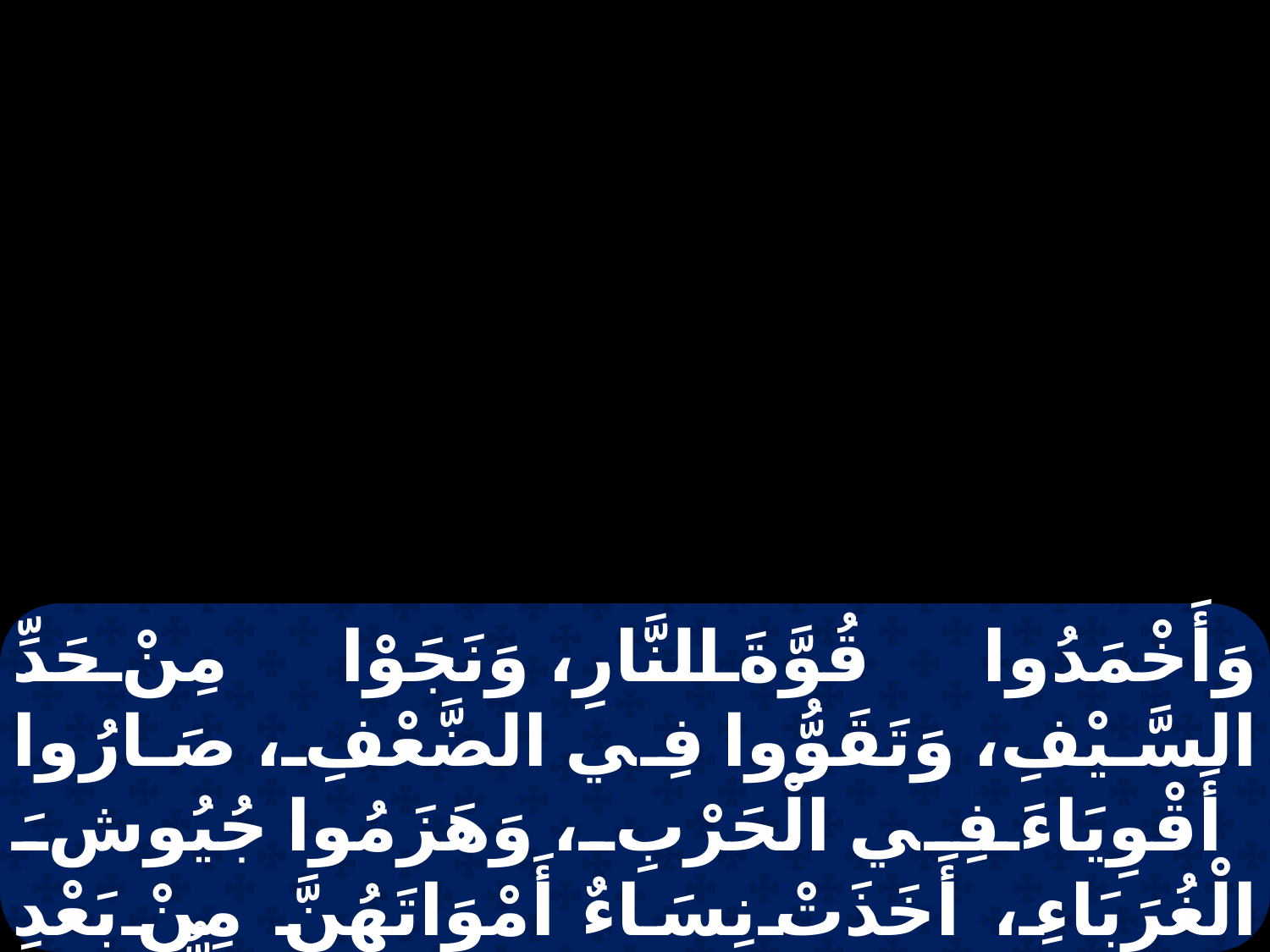

وَأَخْمَدُوا قُوَّةَ النَّارِ، وَنَجَوْا مِنْ حَدِّ السَّيْفِ، وَتَقَوُّوا فِي الضَّعْفِ، صَارُوا أَقْوِيَاءَ فِي الْحَرْبِ، وَهَزَمُوا جُيُوشَ الْغُرَبَاءِ، أَخَذَتْ نِسَاءٌ أَمْوَاتَهُنَّ مِنْ بَعْدِ قِيَامَةٍ. وَآخَرُونَ ضُرِبُوا مِثْلَ الطُّبُولِ وَلَمْ يَقْبَلُوا إِلَيْهِمِ النَّجَاةَ لِكَيْ يَنَالُوا